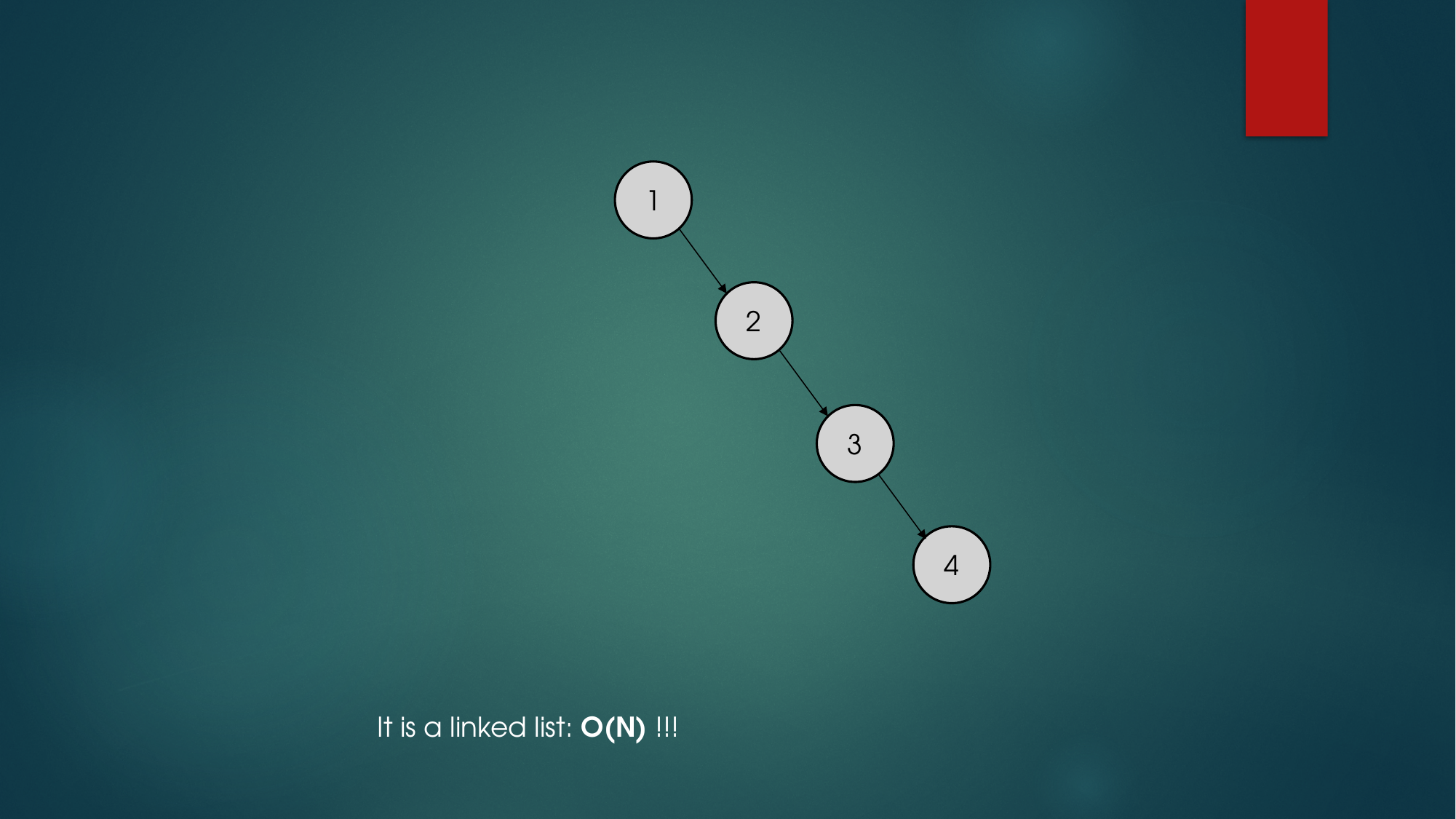

1
2
3
4
It is a linked list: O(N) !!!